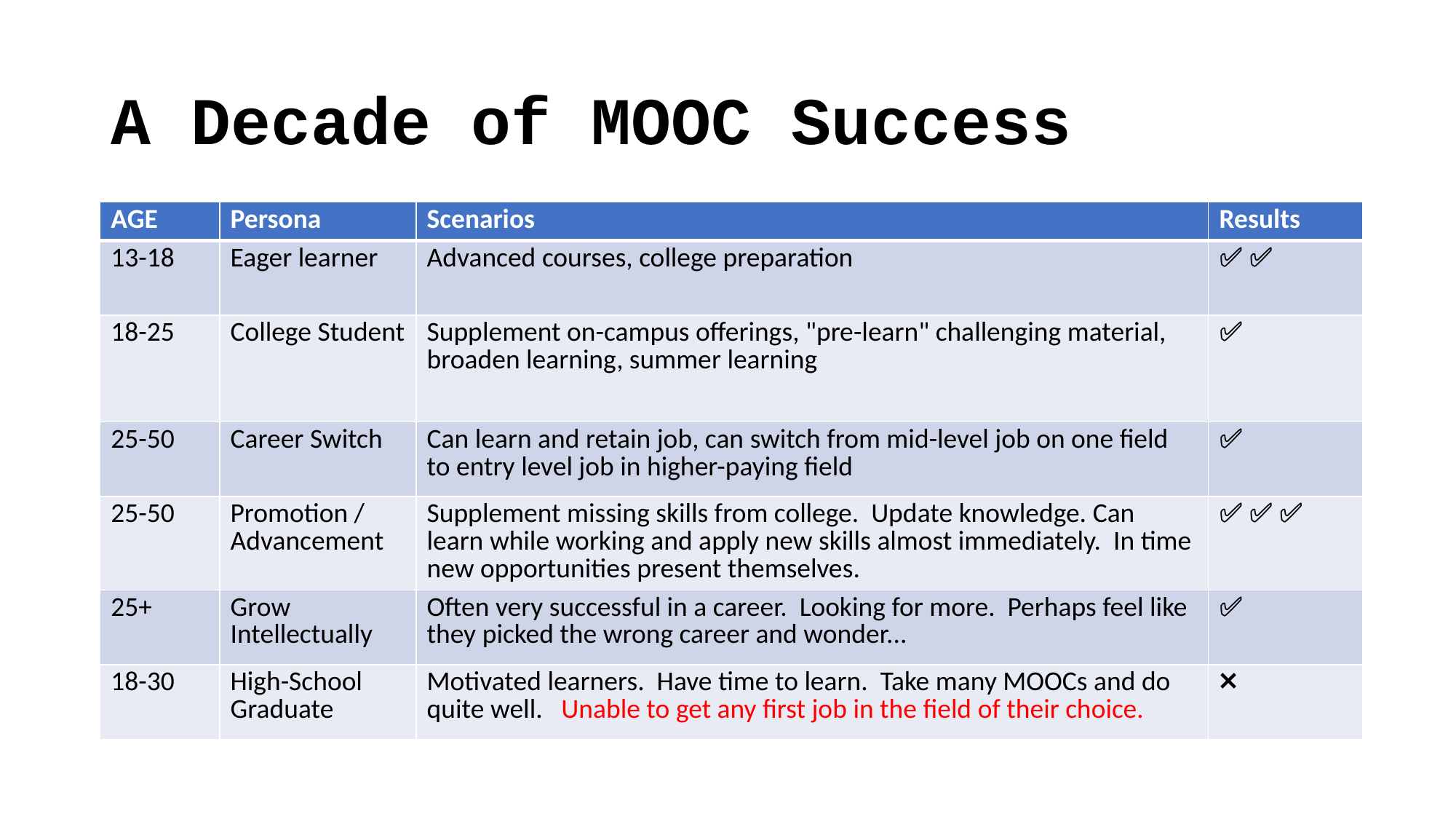

# A Decade of MOOC Success
| AGE | Persona | Scenarios | Results |
| --- | --- | --- | --- |
| 13-18 | Eager learner | Advanced courses, college preparation | ✅ ✅ |
| 18-25 | College Student | Supplement on-campus offerings, "pre-learn" challenging material, broaden learning, summer learning | ✅ |
| 25-50 | Career Switch | Can learn and retain job, can switch from mid-level job on one field to entry level job in higher-paying field | ✅ |
| 25-50 | Promotion / Advancement | Supplement missing skills from college. Update knowledge. Can learn while working and apply new skills almost immediately. In time new opportunities present themselves. | ✅ ✅ ✅ |
| 25+ | Grow Intellectually | Often very successful in a career. Looking for more. Perhaps feel like they picked the wrong career and wonder... | ✅ |
| 18-30 | High-School Graduate | Motivated learners. Have time to learn. Take many MOOCs and do quite well. Unable to get any first job in the field of their choice. | ❌ |